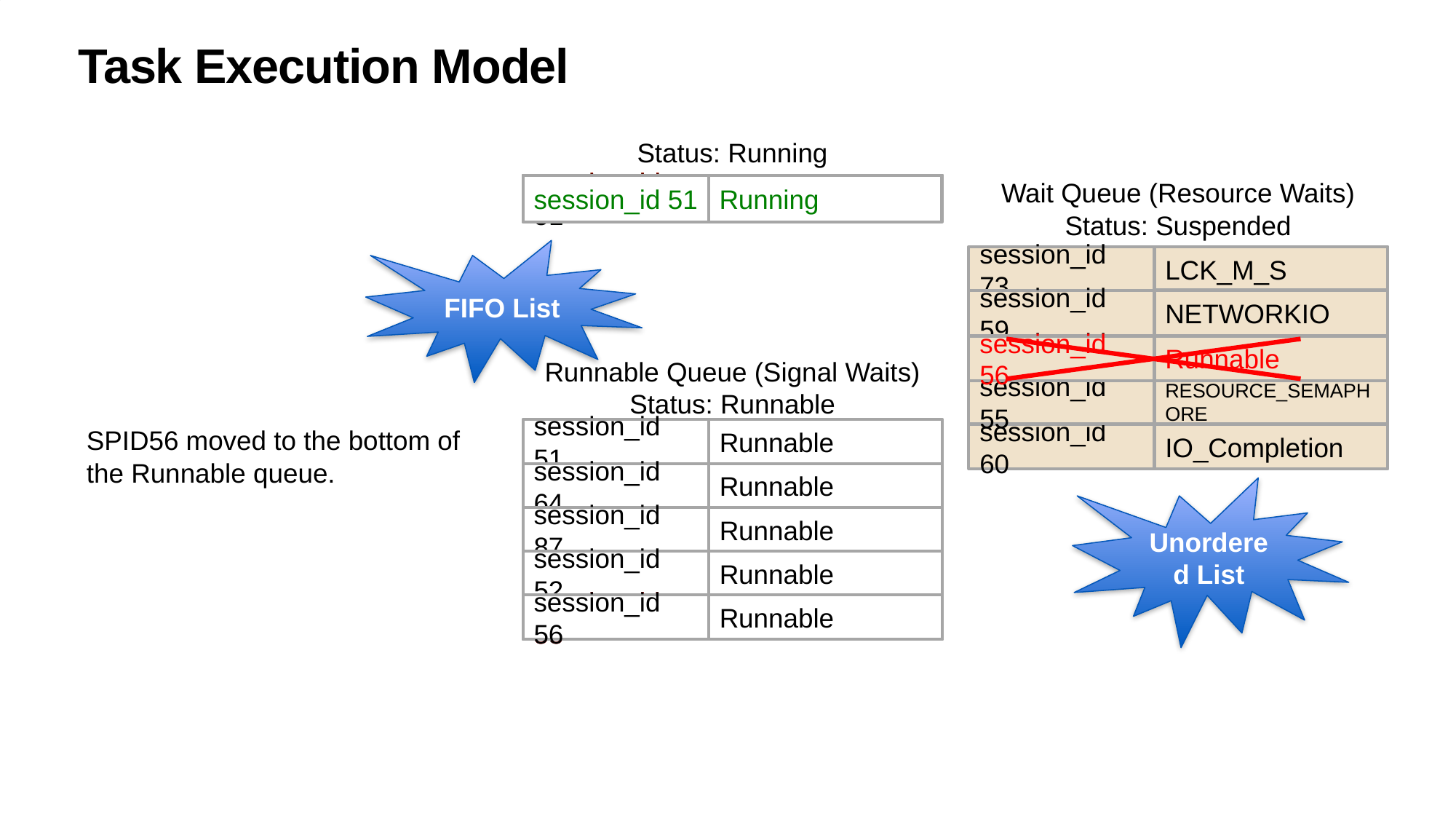

# Task Execution Model
Status: Running
Wait Queue (Resource Waits)
Status: Suspended
session_id 60
Running
session_id 51
Runnable
session_id 60
IO_Completion
session_id 51
Runnable
session_id 51
Running
FIFO List
session_id 73
LCK_M_S
NETWORKIO
session_id 59
session_id 56
CXPACKET
session_id 56
Runnable
Runnable Queue (Signal Waits)
Status: Runnable
session_id 55
RESOURCE_SEMAPHORE
SPID56 moved to the bottom of the Runnable queue.
session_id 51
Runnable
SPID60 moved to the Waiter List.
SPID51 moves from Runnable queue with a Runnable status to Running status.
SPID60 needs a page not in cache. Thus its status changes from Running to Suspended with wait type IO_Completion.
SPID64 then moves to the top of the Runnable queue.
SPID56 is waiting for a parallel process to complete. When the parallel process is completed, the status for SPID56 changes from Suspended with wait type CXPACKET to Runnable.

session_id 60
IO_Completion
session_id 64
Runnable
session_id 87
Runnable
session_id 52
Runnable
session_id 93
Runnable
Unordered List
session_id 56
Runnable
session_id 56
Runnable
34